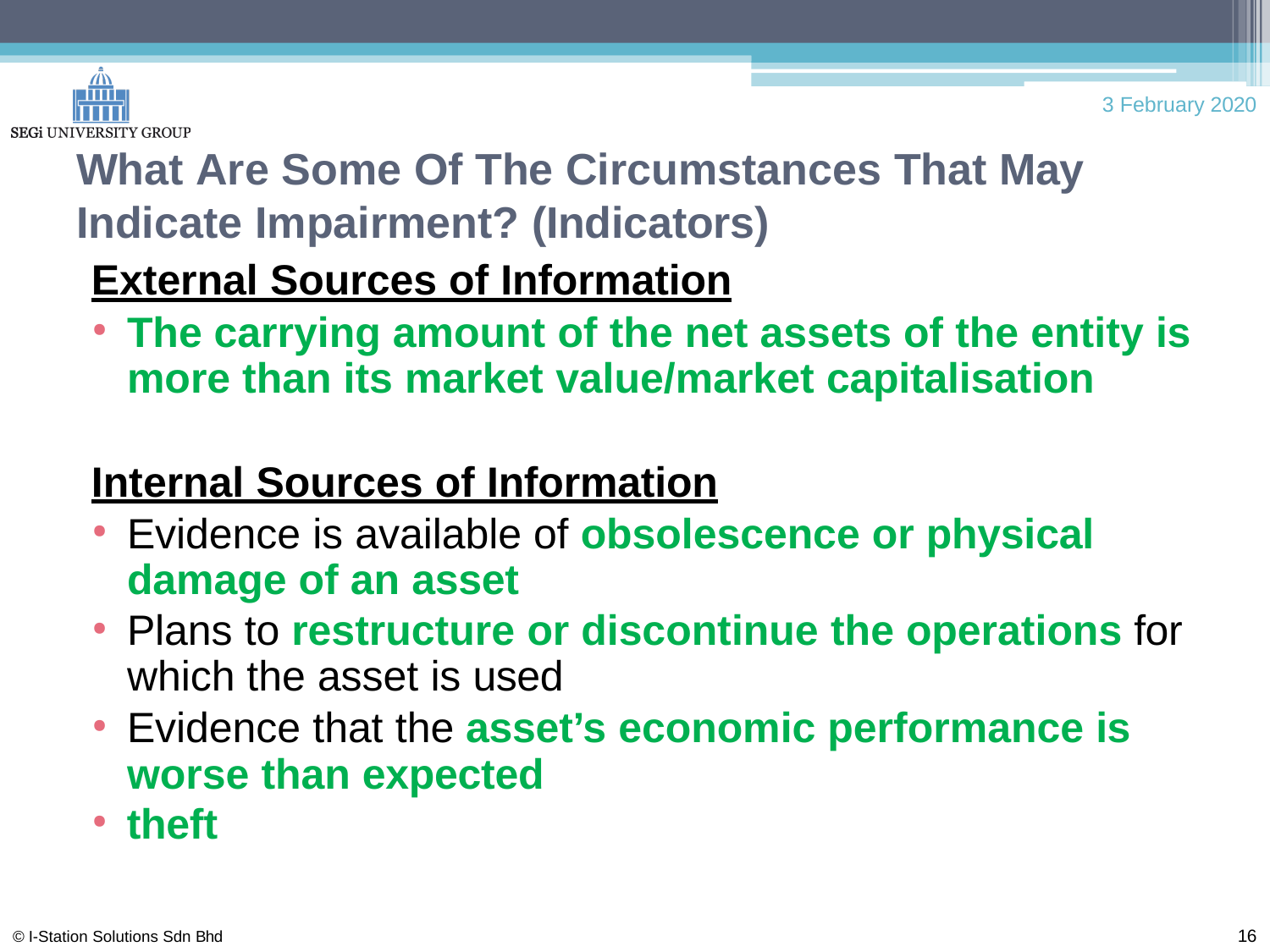

3 February 2020
# What Are Some Of The Circumstances That May Indicate Impairment? (Indicators)
External Sources of Information
The carrying amount of the net assets of the entity is more than its market value/market capitalisation

Internal Sources of Information
Evidence is available of obsolescence or physical damage of an asset
Plans to restructure or discontinue the operations for which the asset is used
Evidence that the asset’s economic performance is worse than expected
theft
16
© I-Station Solutions Sdn Bhd